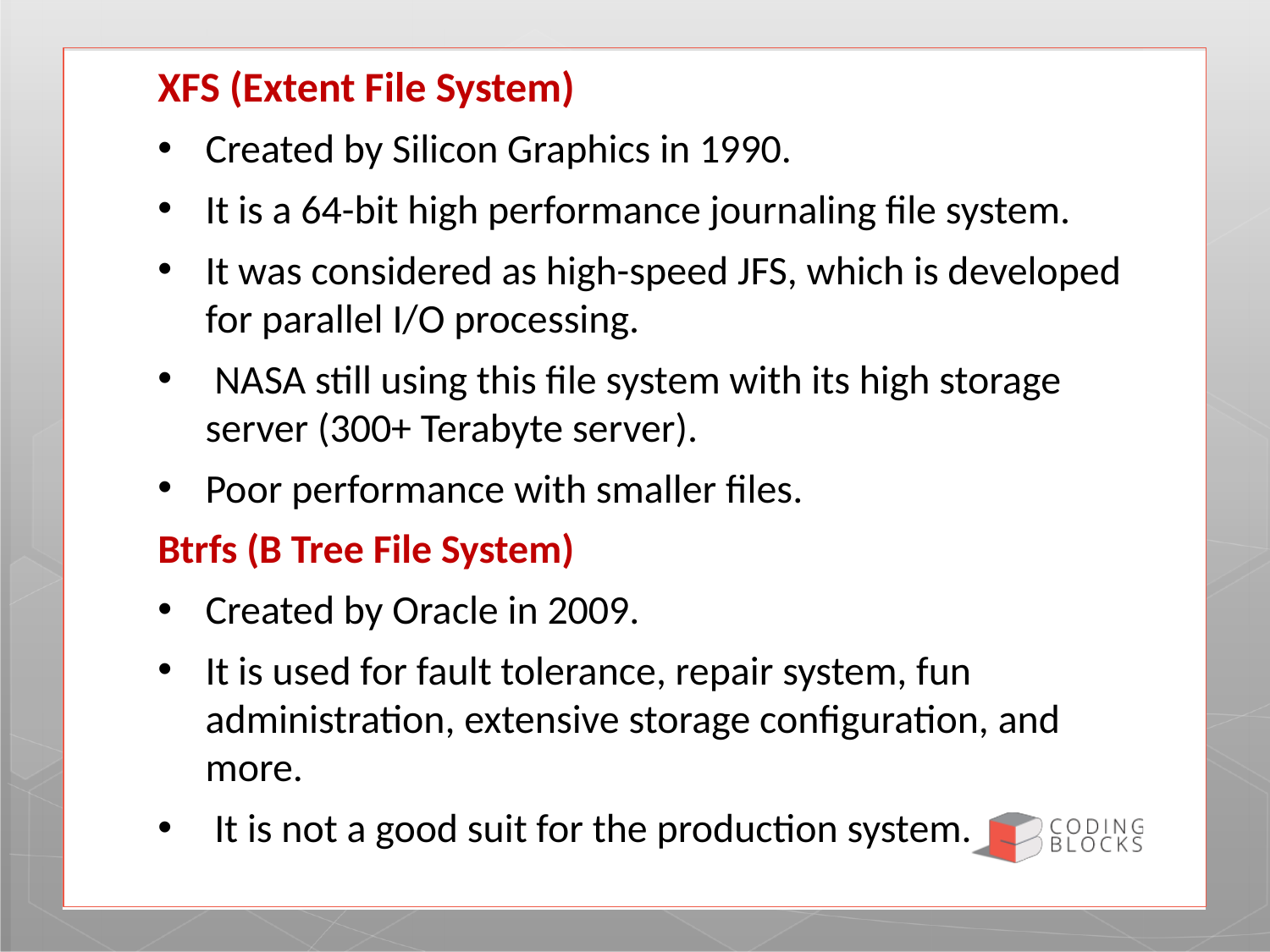

XFS (Extent File System)
Created by Silicon Graphics in 1990.
It is a 64-bit high performance journaling file system.
It was considered as high-speed JFS, which is developed for parallel I/O processing.
 NASA still using this file system with its high storage server (300+ Terabyte server).
Poor performance with smaller files.
Btrfs (B Tree File System)
Created by Oracle in 2009.
It is used for fault tolerance, repair system, fun administration, extensive storage configuration, and more.
 It is not a good suit for the production system.